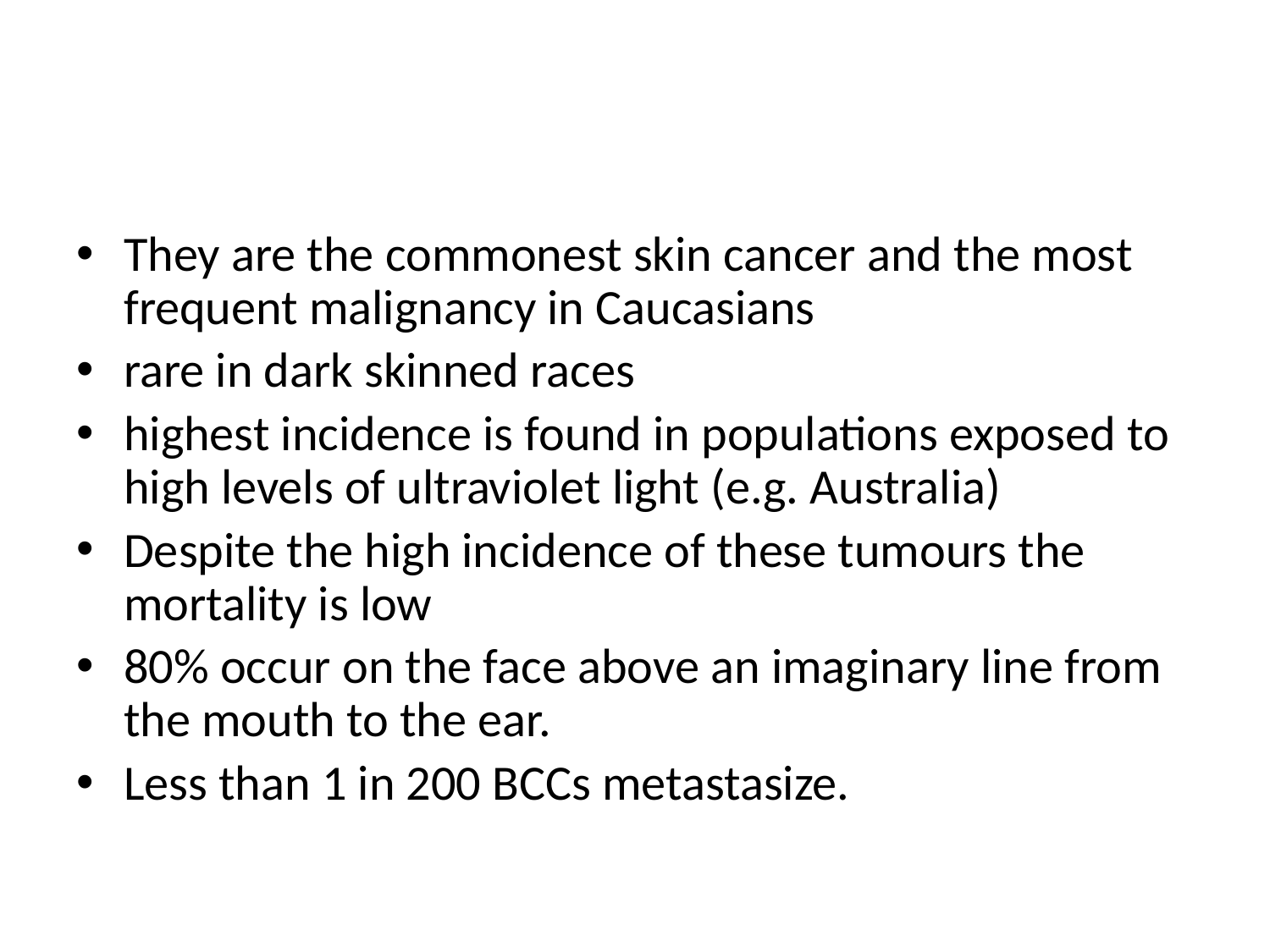

They are the commonest skin cancer and the most frequent malignancy in Caucasians
rare in dark skinned races
highest incidence is found in populations exposed to high levels of ultraviolet light (e.g. Australia)
Despite the high incidence of these tumours the mortality is low
80% occur on the face above an imaginary line from the mouth to the ear.
Less than 1 in 200 BCCs metastasize.